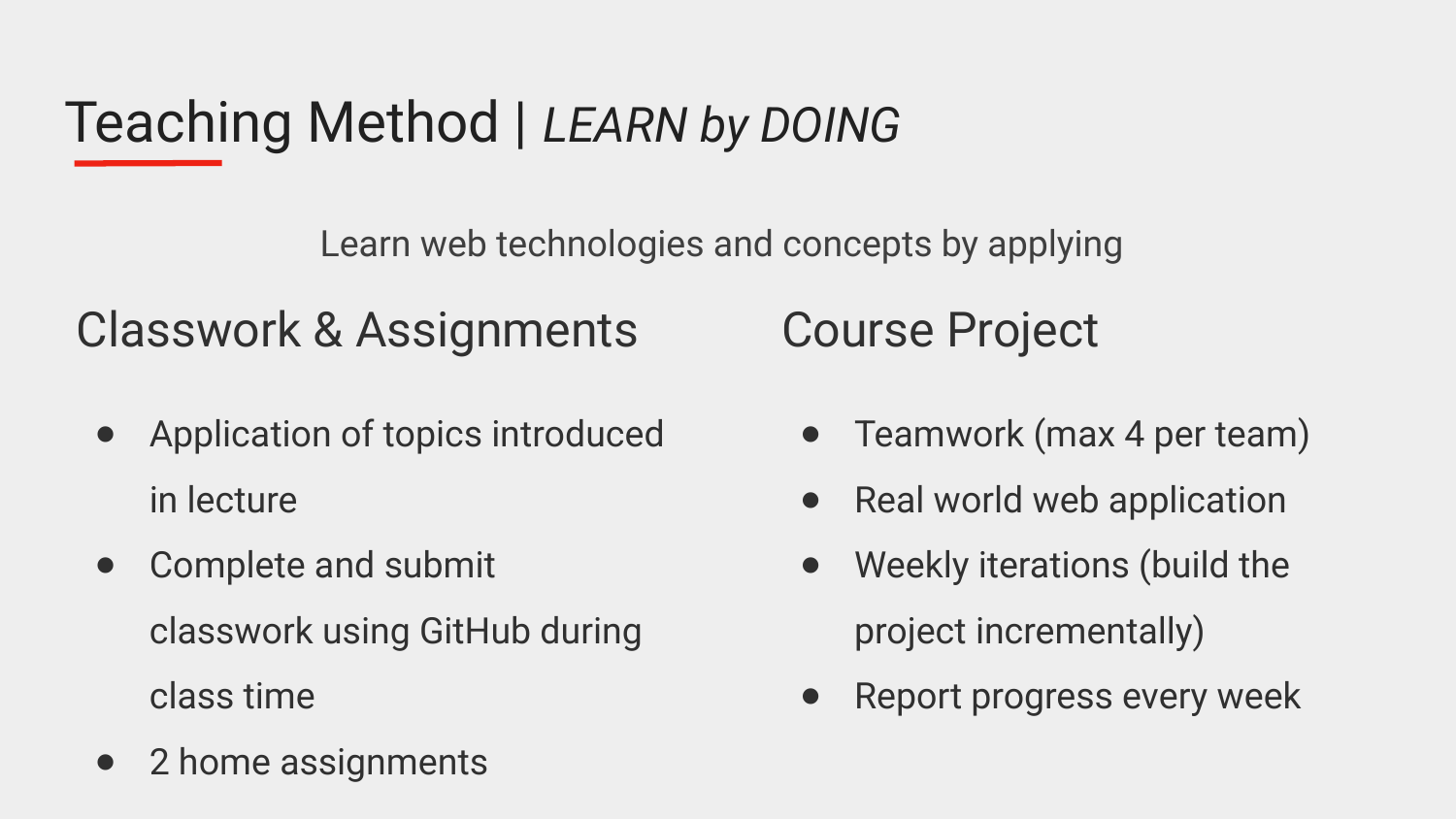

# Teaching Method | LEARN by DOING
Learn web technologies and concepts by applying
Classwork & Assignments
Application of topics introduced in lecture
Complete and submit classwork using GitHub during class time
2 home assignments
Course Project
Teamwork (max 4 per team)
Real world web application
Weekly iterations (build the project incrementally)
Report progress every week